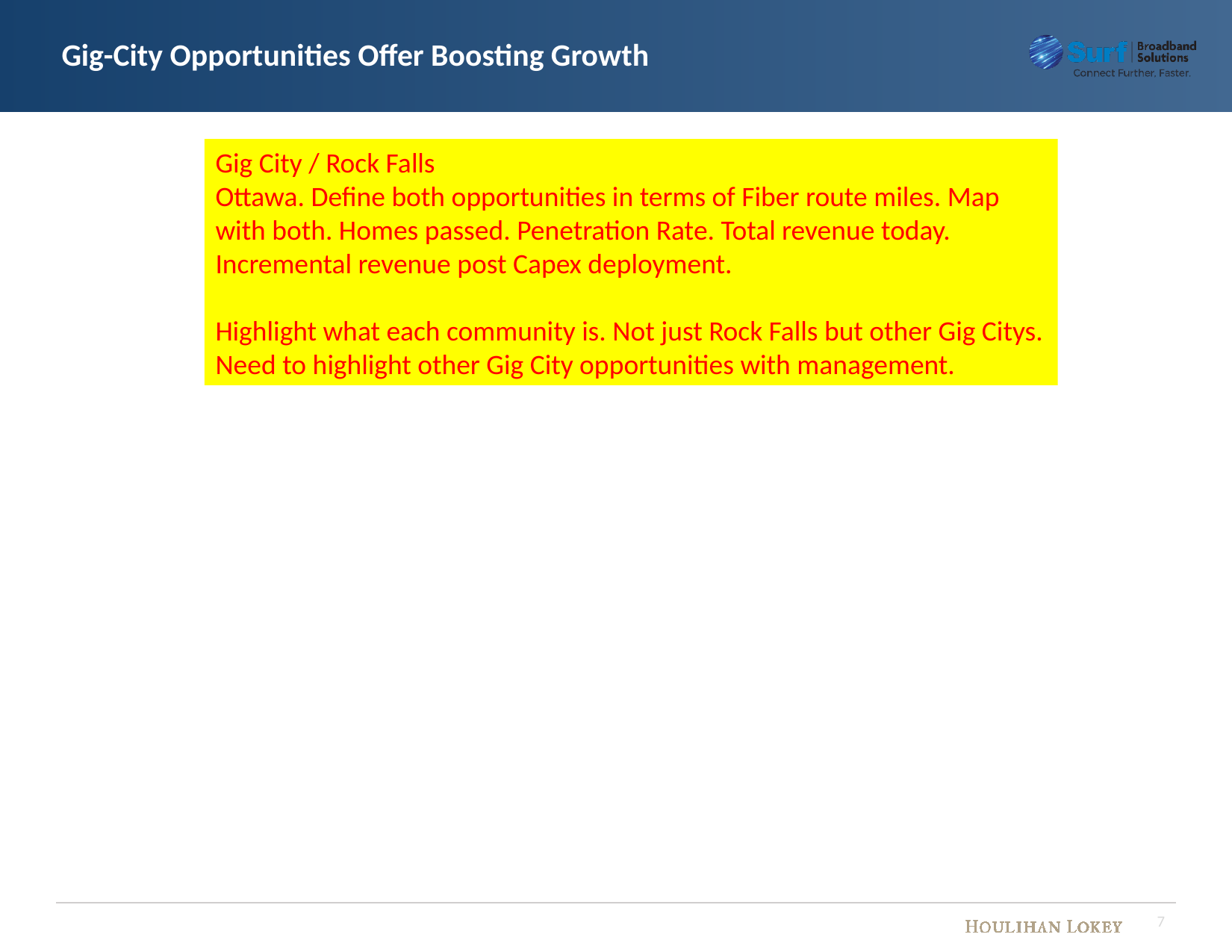

# Gig-City Opportunities Offer Boosting Growth
Gig City / Rock Falls
Ottawa. Define both opportunities in terms of Fiber route miles. Map with both. Homes passed. Penetration Rate. Total revenue today. Incremental revenue post Capex deployment.

Highlight what each community is. Not just Rock Falls but other Gig Citys. Need to highlight other Gig City opportunities with management.